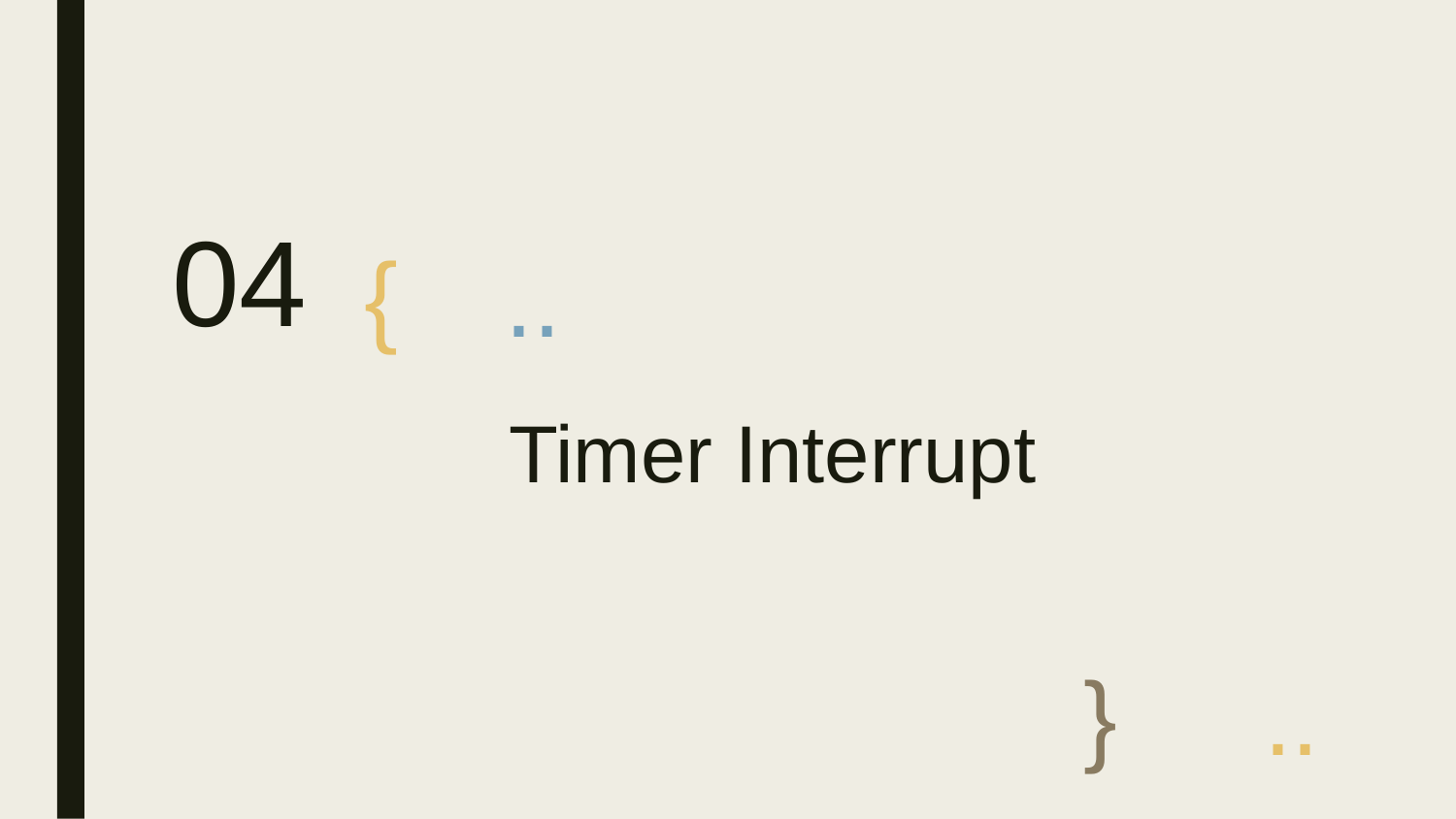

04
{
..
# Timer Interrupt
}
..